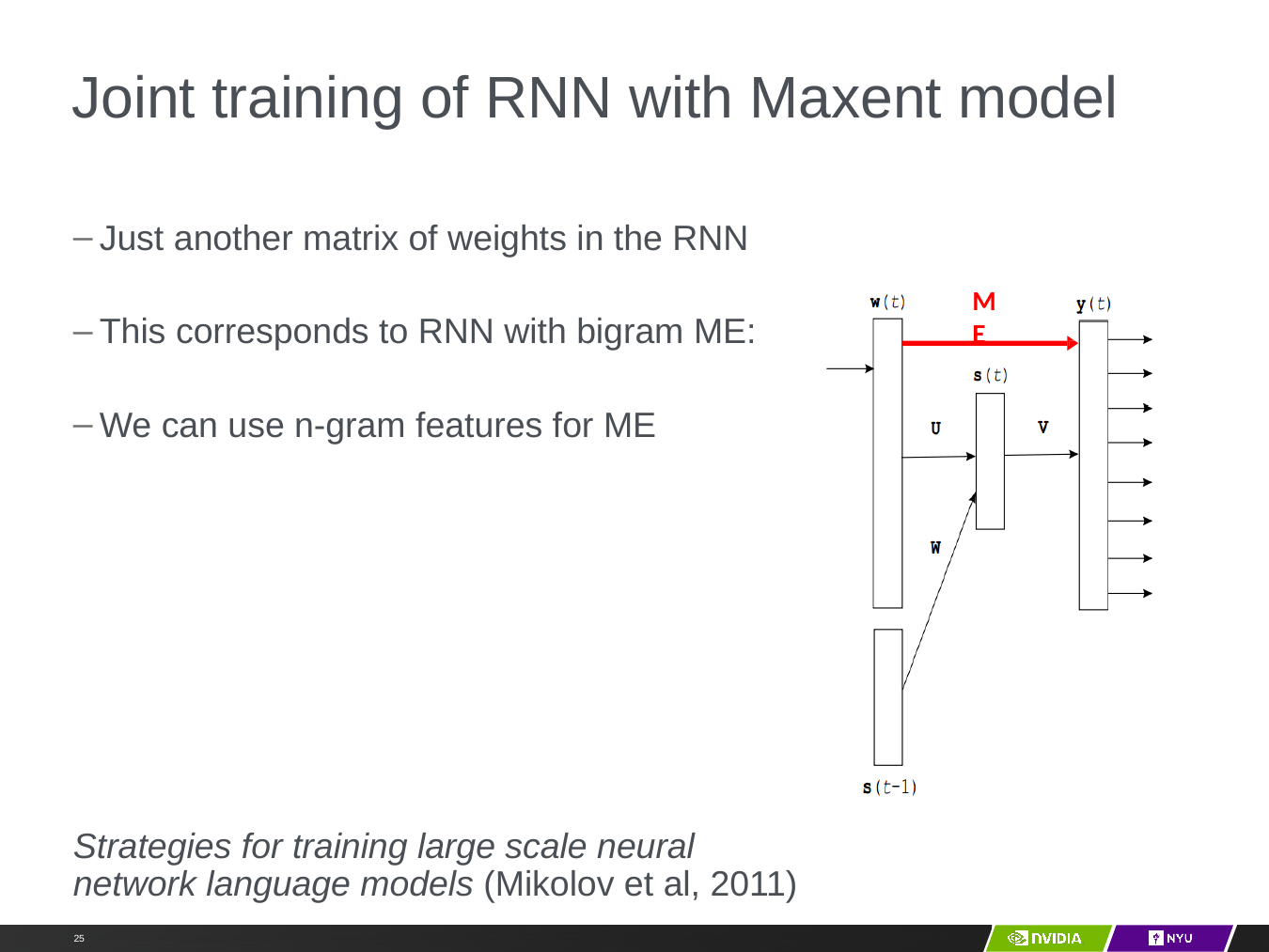

# Joint training of RNN with Maxent model
Just another matrix of weights in the RNN

This corresponds to RNN with bigram ME:

We can use n-gram features for ME

Strategies for training large scale neural network language models (Mikolov et al, 2011)

ME